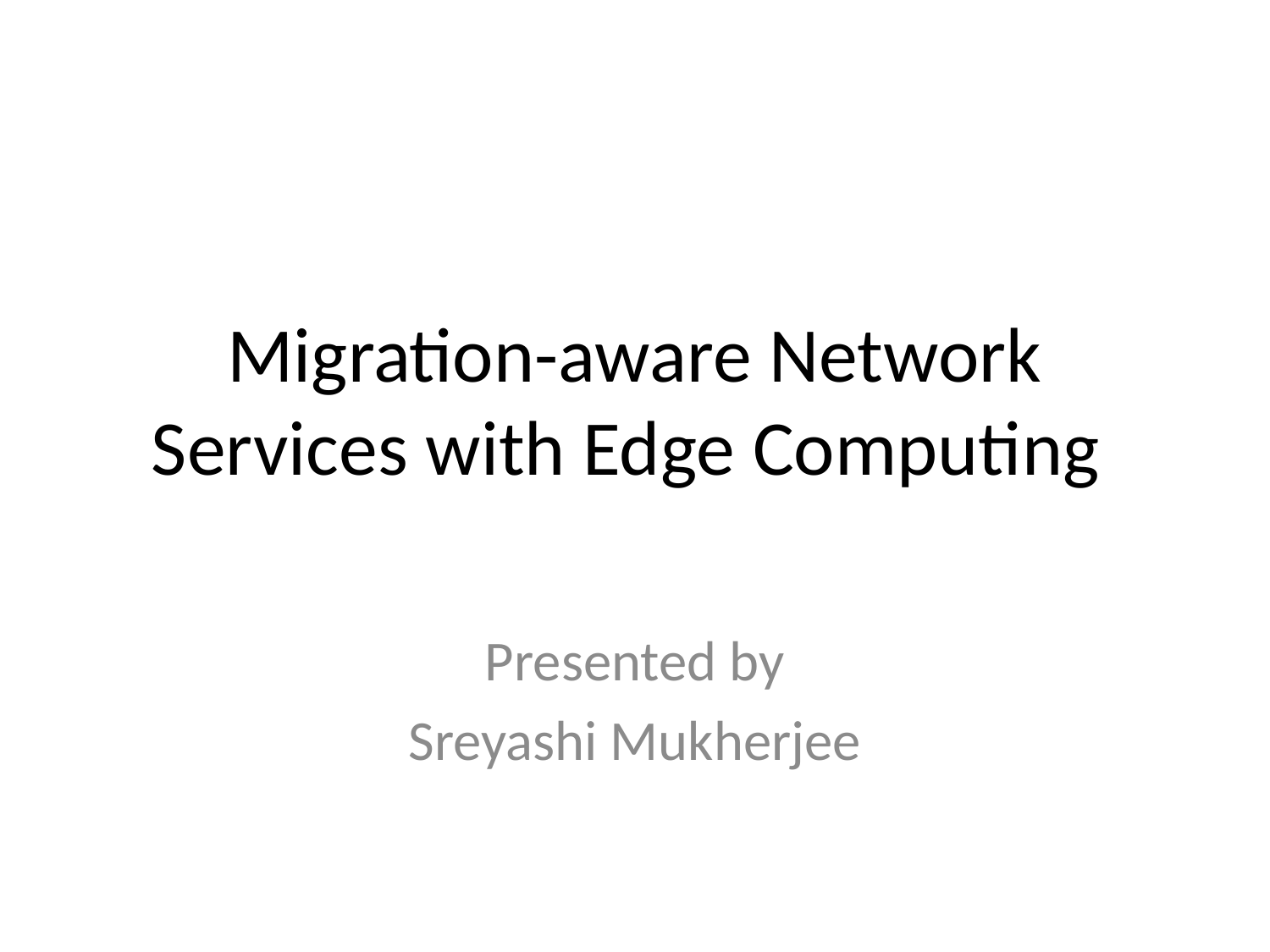

# Migration-aware Network Services with Edge Computing

Presented by
Sreyashi Mukherjee